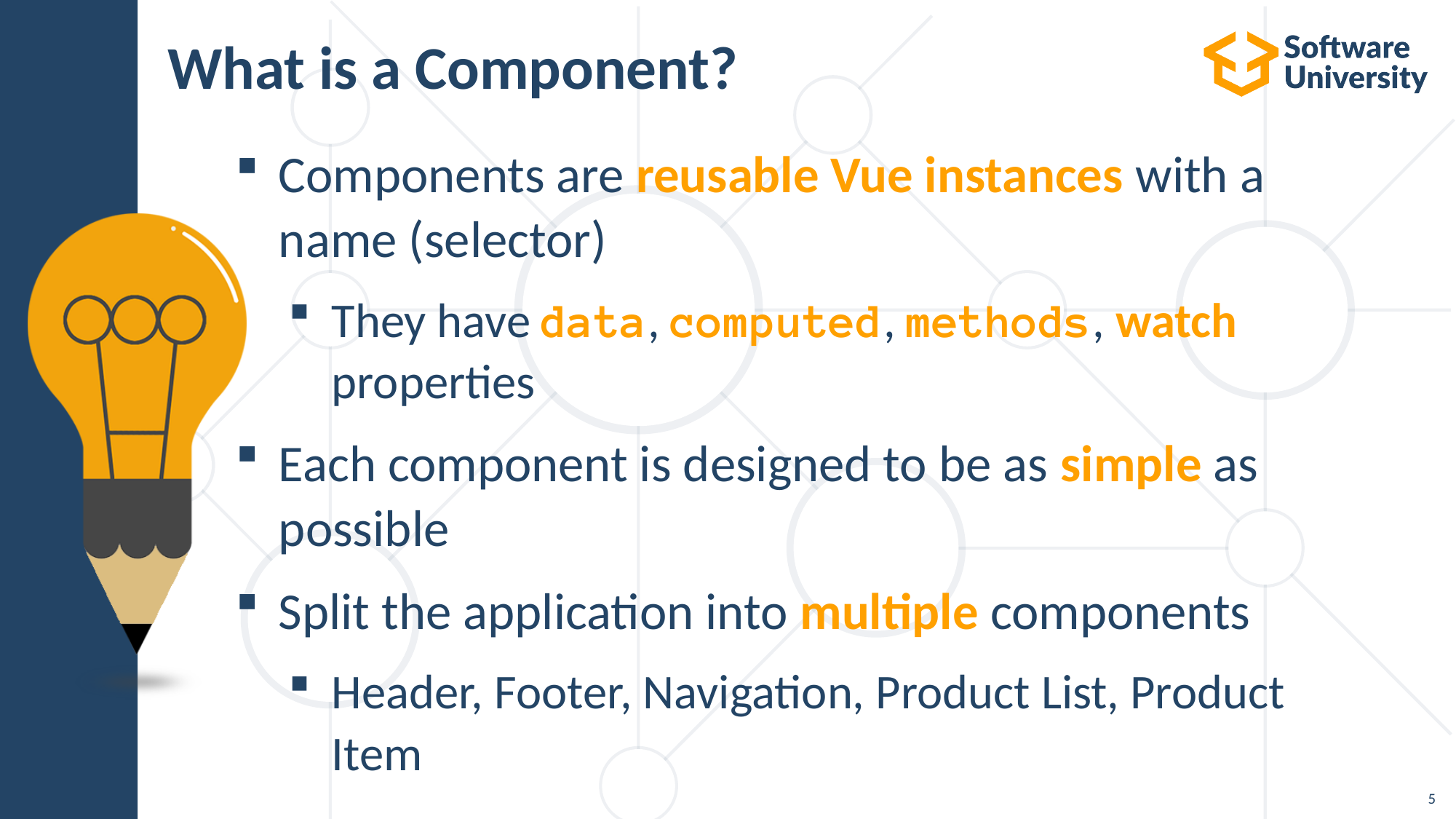

# What is a Component?
Components are reusable Vue instances with a
name (selector)
They have data, computed, methods, watch
properties
Each component is designed to be as simple as
possible
Split the application into multiple components
Header, Footer, Navigation, Product List, Product
Item

5